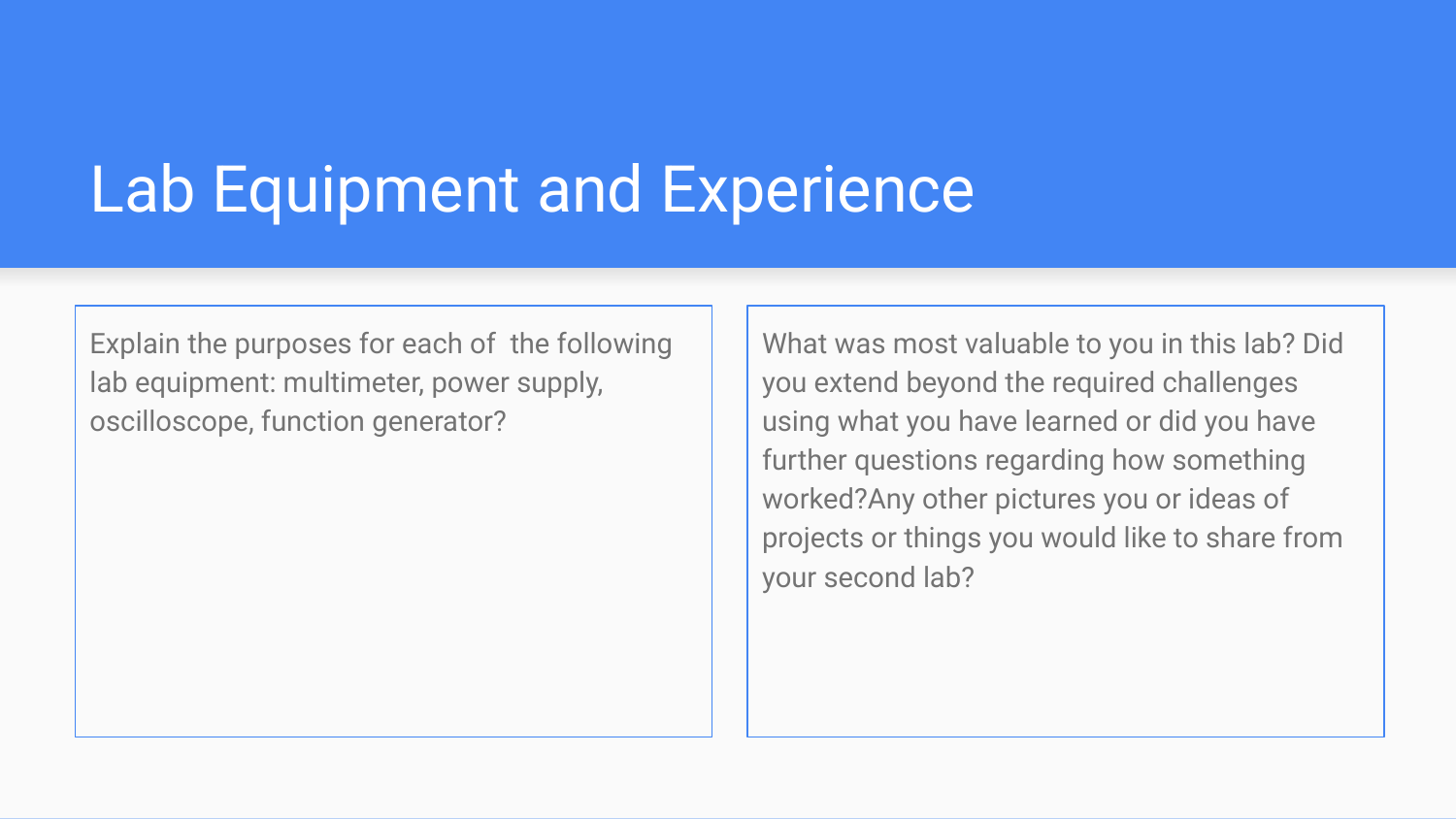

# Lab Equipment and Experience
Explain the purposes for each of  the following lab equipment: multimeter, power supply, oscilloscope, function generator?

What was most valuable to you in this lab? Did you extend beyond the required challenges using what you have learned or did you have further questions regarding how something worked?Any other pictures you or ideas of projects or things you would like to share from your second lab?